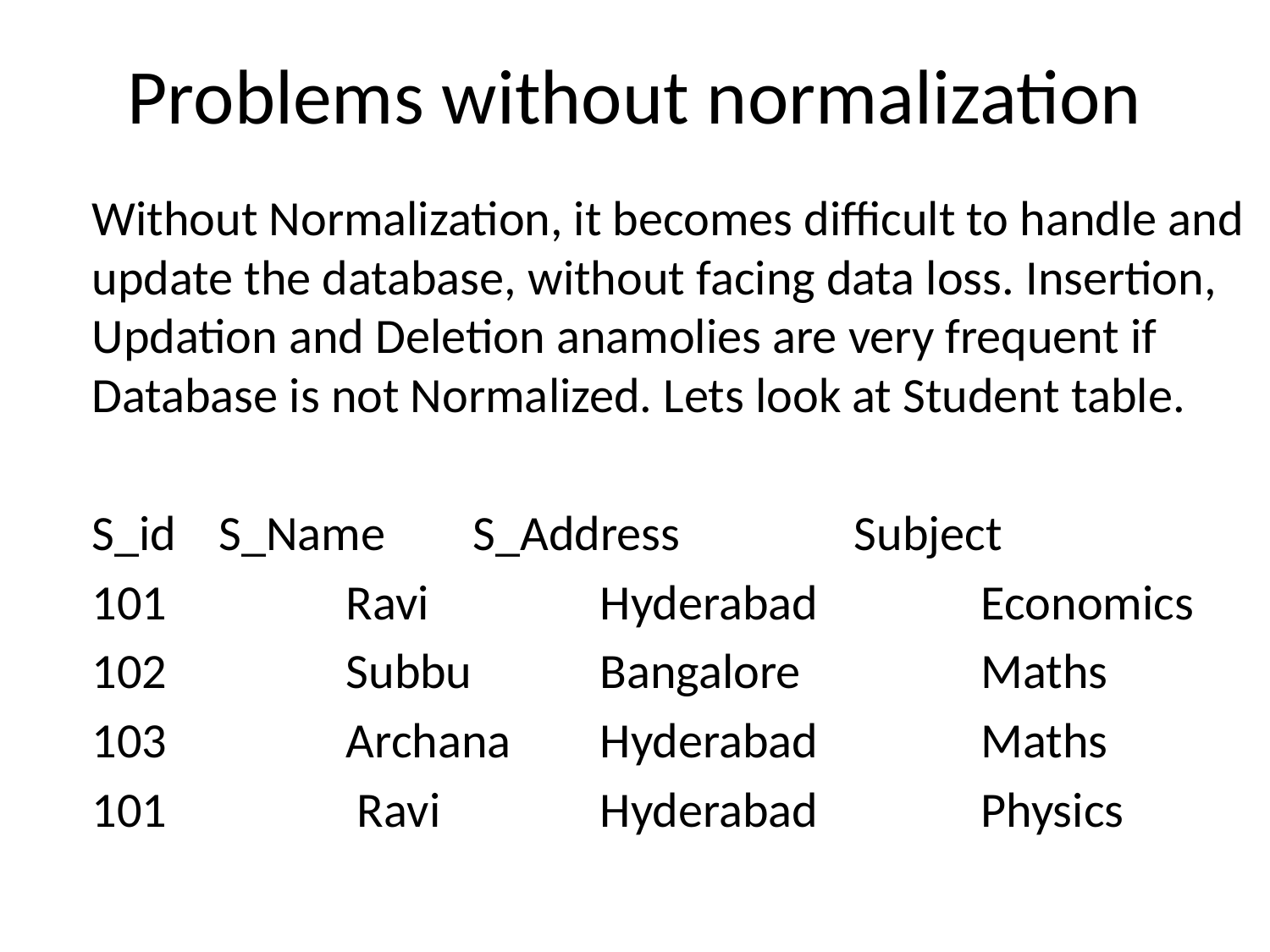

# Problems without normalization
	Without Normalization, it becomes difficult to handle and update the database, without facing data loss. Insertion, Updation and Deletion anamolies are very frequent if Database is not Normalized. Lets look at Student table.

	S_id	S_Name	S_Address	  	Subject
	101	  	Ravi	  	Hyderabad	  	Economics
	102	  	Subbu	  	Bangalore	  	Maths
	103	  	Archana	Hyderabad 		Maths
	101	  	 Ravi 	  	Hyderabad	  	Physics